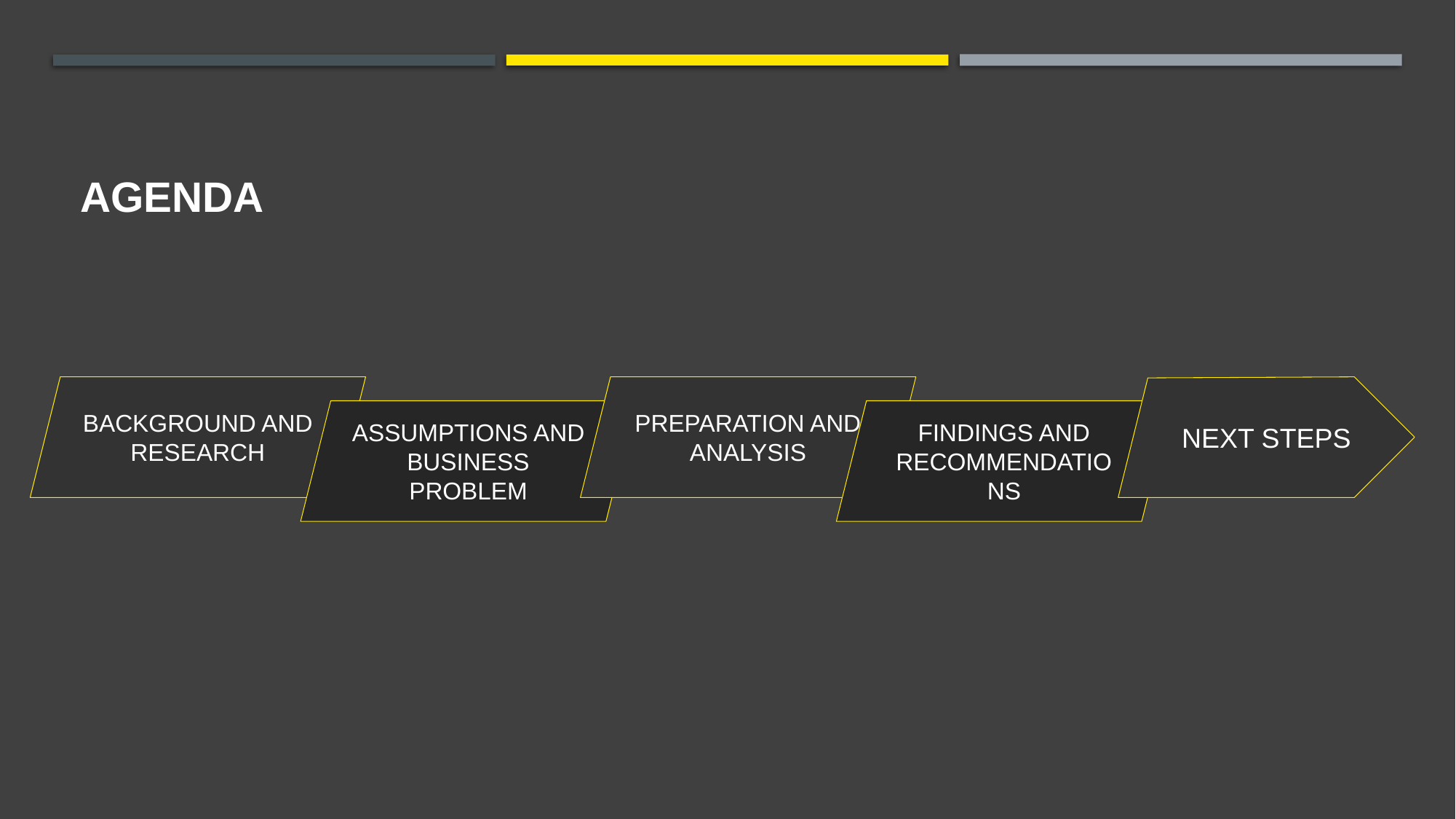

# Agenda
BACKGROUND AND RESEARCH
PREPARATION AND ANALYSIS
NEXT STEPS
￼
ASSUMPTIONS AND BUSINESS PROBLEM
FINDINGS AND RECOMMENDATIONS